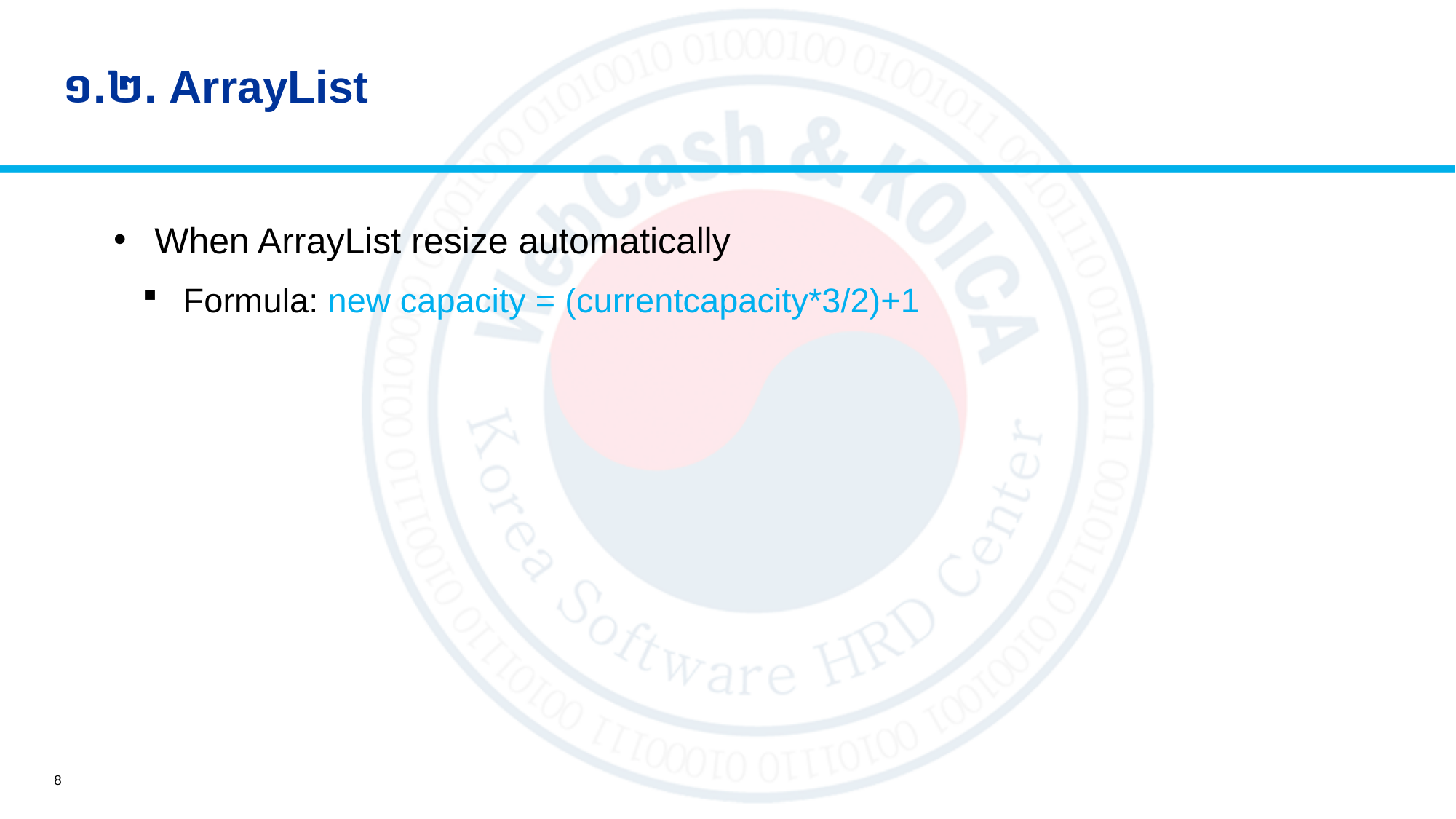

# ១.២. ArrayList
When ArrayList resize automatically
Formula: new capacity = (currentcapacity*3/2)+1
8